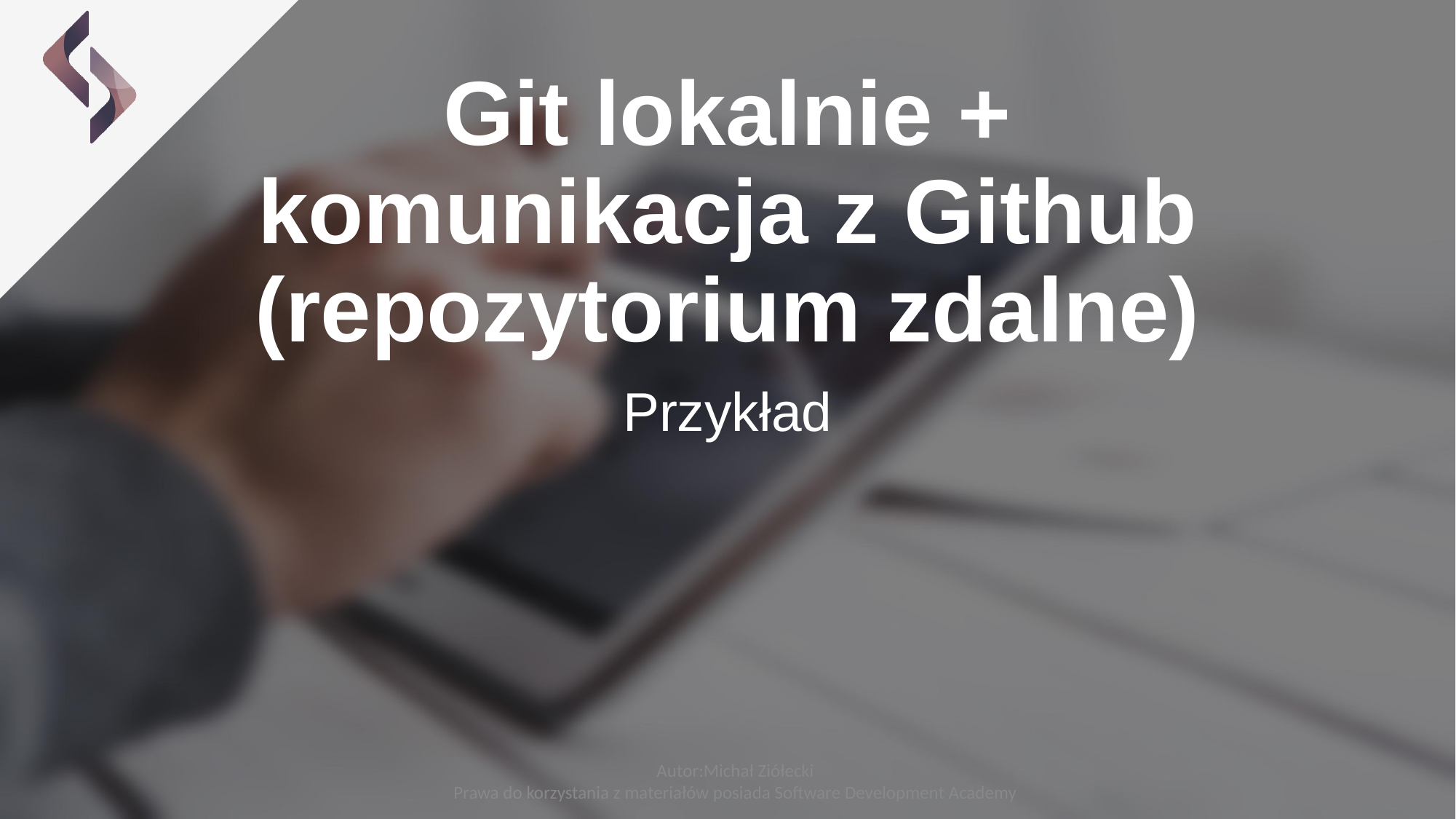

# Git lokalnie + komunikacja z Github (repozytorium zdalne)
Przykład
Autor:Michał Ziółecki
Prawa do korzystania z materiałów posiada Software Development Academy